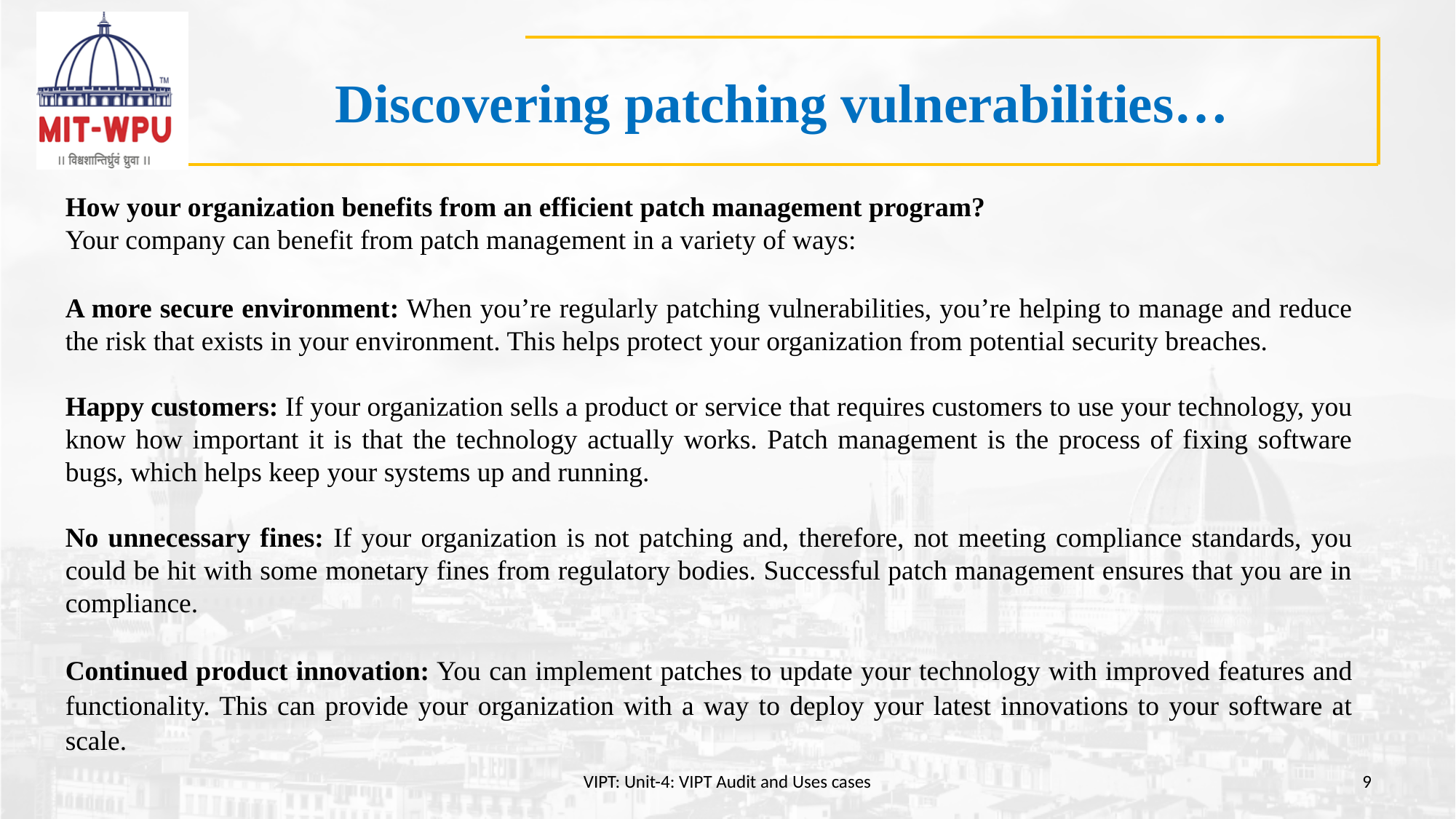

# Discovering patching vulnerabilities…
How your organization benefits from an efficient patch management program?
Your company can benefit from patch management in a variety of ways:

A more secure environment: When you’re regularly patching vulnerabilities, you’re helping to manage and reduce the risk that exists in your environment. This helps protect your organization from potential security breaches.

Happy customers: If your organization sells a product or service that requires customers to use your technology, you know how important it is that the technology actually works. Patch management is the process of fixing software bugs, which helps keep your systems up and running.

No unnecessary fines: If your organization is not patching and, therefore, not meeting compliance standards, you could be hit with some monetary fines from regulatory bodies. Successful patch management ensures that you are in compliance.

Continued product innovation: You can implement patches to update your technology with improved features and functionality. This can provide your organization with a way to deploy your latest innovations to your software at scale.

VIPT: Unit-4: VIPT Audit and Uses cases
9